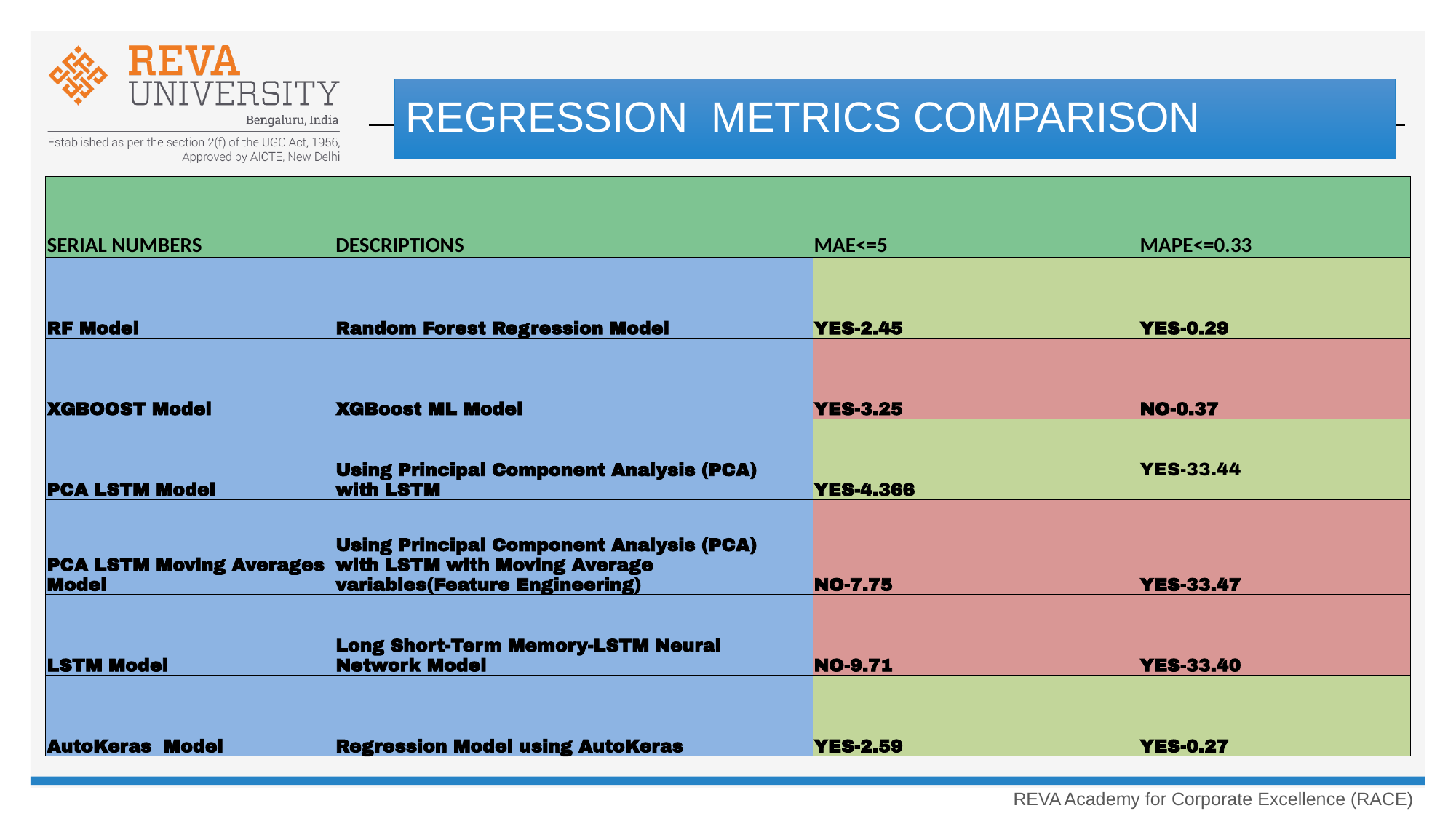

# REGRESSION  METRICS COMPARISON
| SERIAL NUMBERS | DESCRIPTIONS | MAE<=5 | MAPE<=0.33 |
| --- | --- | --- | --- |
| RF Model | Random Forest Regression Model | YES-2.45 | YES-0.29 |
| XGBOOST Model | XGBoost ML Model | YES-3.25 | NO-0.37 |
| PCA LSTM Model | Using Principal Component Analysis (PCA) with LSTM | YES-4.366 | YES-33.44 |
| PCA LSTM Moving Averages Model | Using Principal Component Analysis (PCA) with LSTM with Moving Average variables(Feature Engineering) | NO-7.75 | YES-33.47 |
| LSTM Model | Long Short-Term Memory-LSTM Neural Network Model | NO-9.71 | YES-33.40 |
| AutoKeras Model | Regression Model using AutoKeras | YES-2.59 | YES-0.27 |